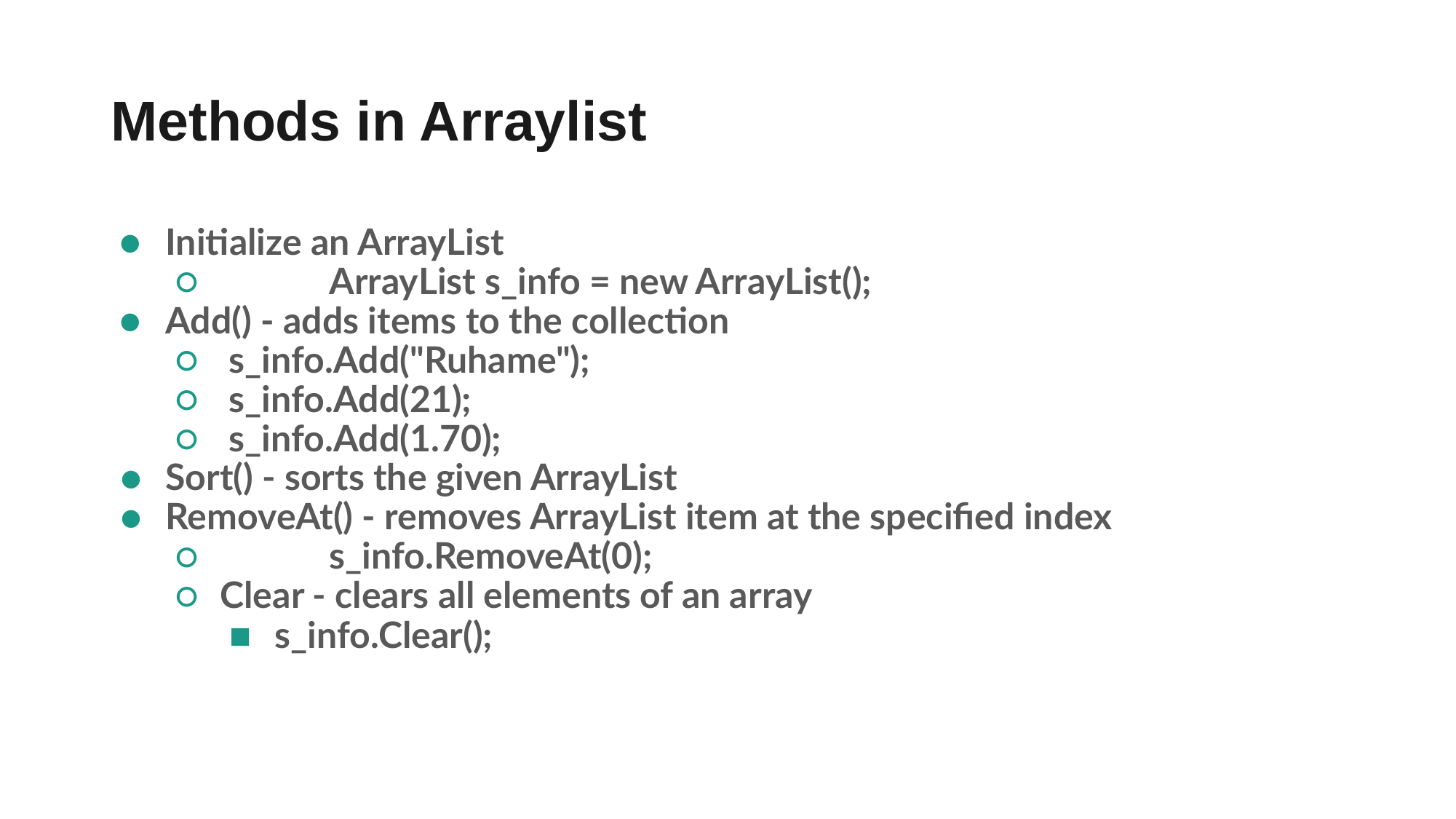

# Methods in Arraylist
Initialize an ArrayList
    	ArrayList s_info = new ArrayList();
Add() - adds items to the collection
 s_info.Add("Ruhame");
 s_info.Add(21);
 s_info.Add(1.70);
Sort() - sorts the given ArrayList
RemoveAt() - removes ArrayList item at the specified index
        	s_info.RemoveAt(0);
Clear - clears all elements of an array
s_info.Clear();